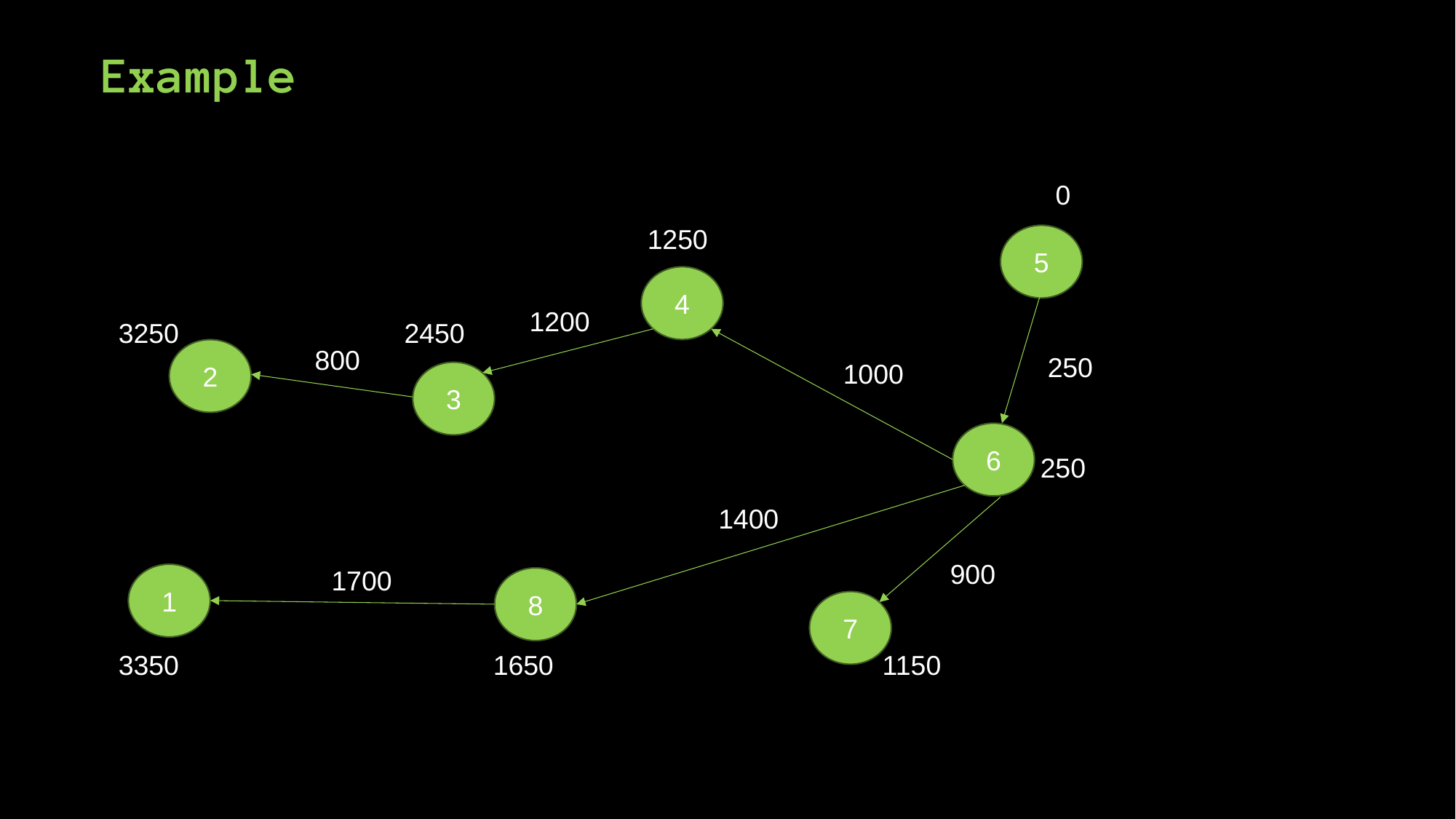

# Example

0
1250
5
4
1200
3250
2450
800
2
250
1000
3
6
250
1400
900
1700
1
8
7
3350
1650
1150